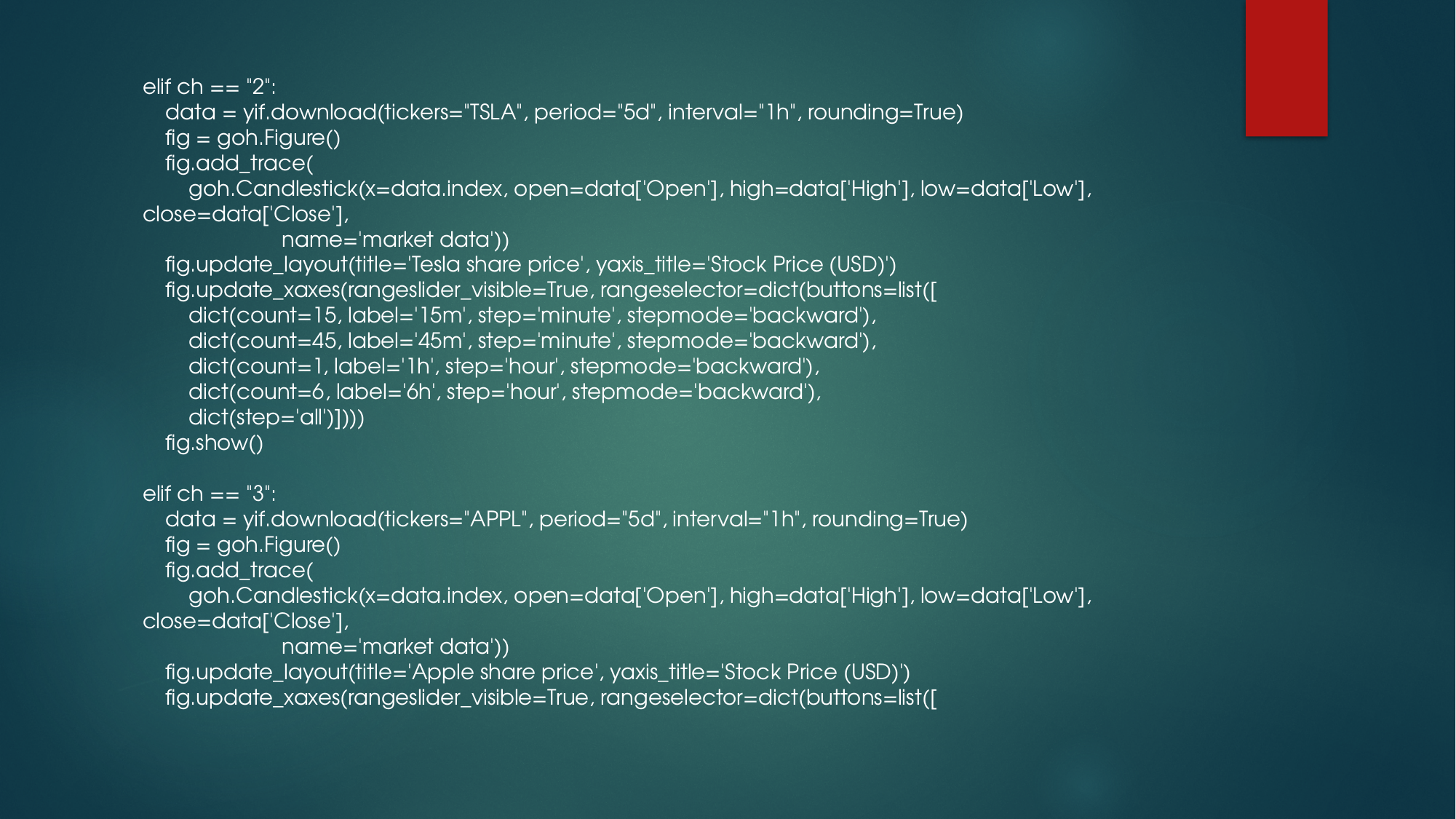

elif ch == "2":
    data = yif.download(tickers="TSLA", period="5d", interval="1h", rounding=True)
    fig = goh.Figure()
    fig.add_trace(
        goh.Candlestick(x=data.index, open=data['Open'], high=data['High'], low=data['Low'], close=data['Close'],
                        name='market data'))
    fig.update_layout(title='Tesla share price', yaxis_title='Stock Price (USD)')
    fig.update_xaxes(rangeslider_visible=True, rangeselector=dict(buttons=list([
        dict(count=15, label='15m', step='minute', stepmode='backward'),
        dict(count=45, label='45m', step='minute', stepmode='backward'),
        dict(count=1, label='1h', step='hour', stepmode='backward'),
        dict(count=6, label='6h', step='hour', stepmode='backward'),
        dict(step='all')])))
    fig.show()
elif ch == "3":
    data = yif.download(tickers="APPL", period="5d", interval="1h", rounding=True)
    fig = goh.Figure()
    fig.add_trace(
        goh.Candlestick(x=data.index, open=data['Open'], high=data['High'], low=data['Low'], close=data['Close'],
                        name='market data'))
    fig.update_layout(title='Apple share price', yaxis_title='Stock Price (USD)')
    fig.update_xaxes(rangeslider_visible=True, rangeselector=dict(buttons=list([